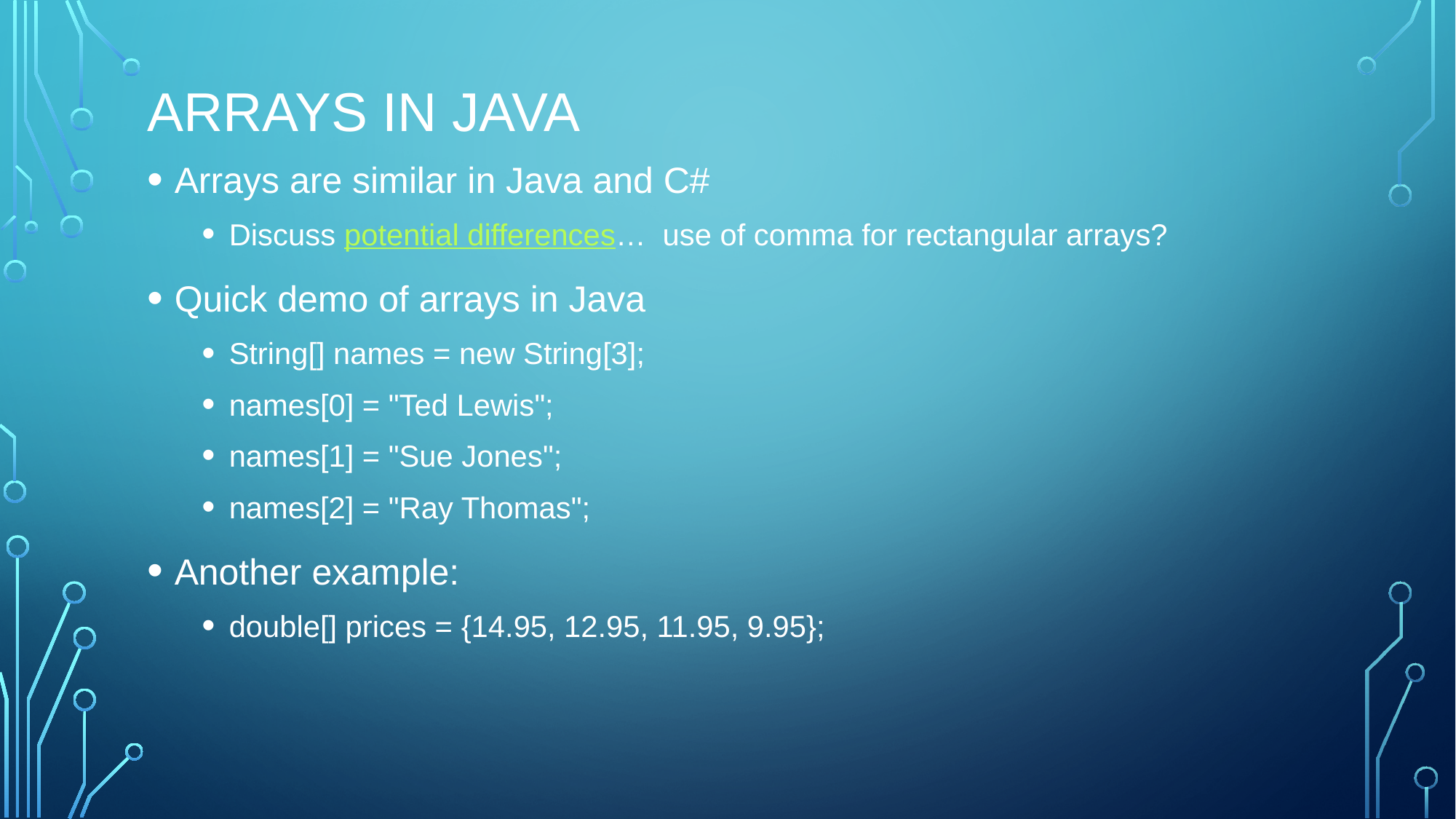

# arrays in java
Arrays are similar in Java and C#
Discuss potential differences…  use of comma for rectangular arrays?
Quick demo of arrays in Java
String[] names = new String[3];
names[0] = "Ted Lewis";
names[1] = "Sue Jones";
names[2] = "Ray Thomas";
Another example:
double[] prices = {14.95, 12.95, 11.95, 9.95};